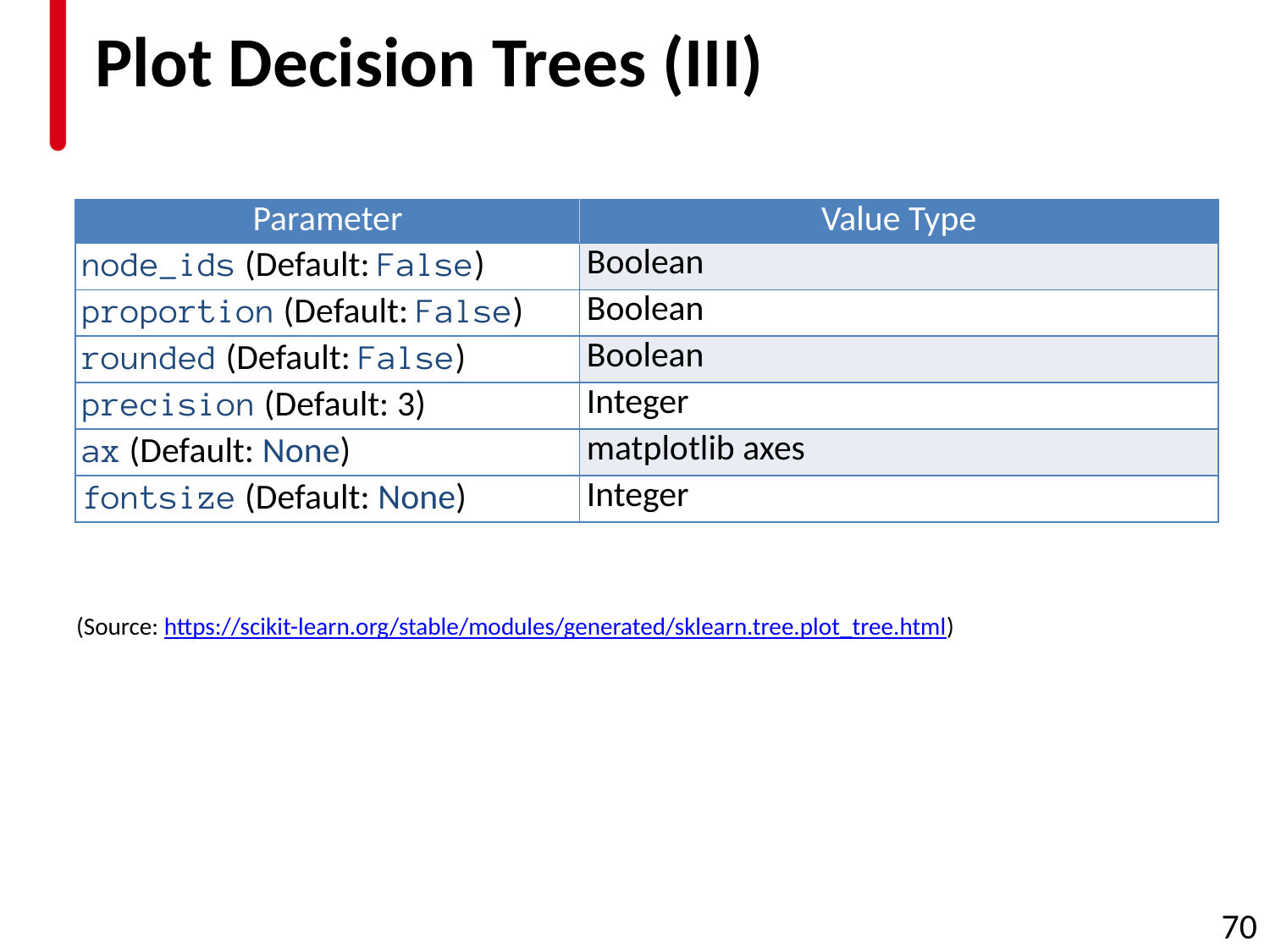

# Plot Decision Trees (III)

(Source: https://scikit-learn.org/stable/modules/generated/sklearn.tree.plot_tree.html)

| Parameter | Value Type |
| --- | --- |
| node\_ids (Default: False) | Boolean |
| proportion (Default: False) | Boolean |
| rounded (Default: False) | Boolean |
| precision (Default: 3) | Integer |
| ax (Default: None) | matplotlib axes |
| fontsize (Default: None) | Integer |